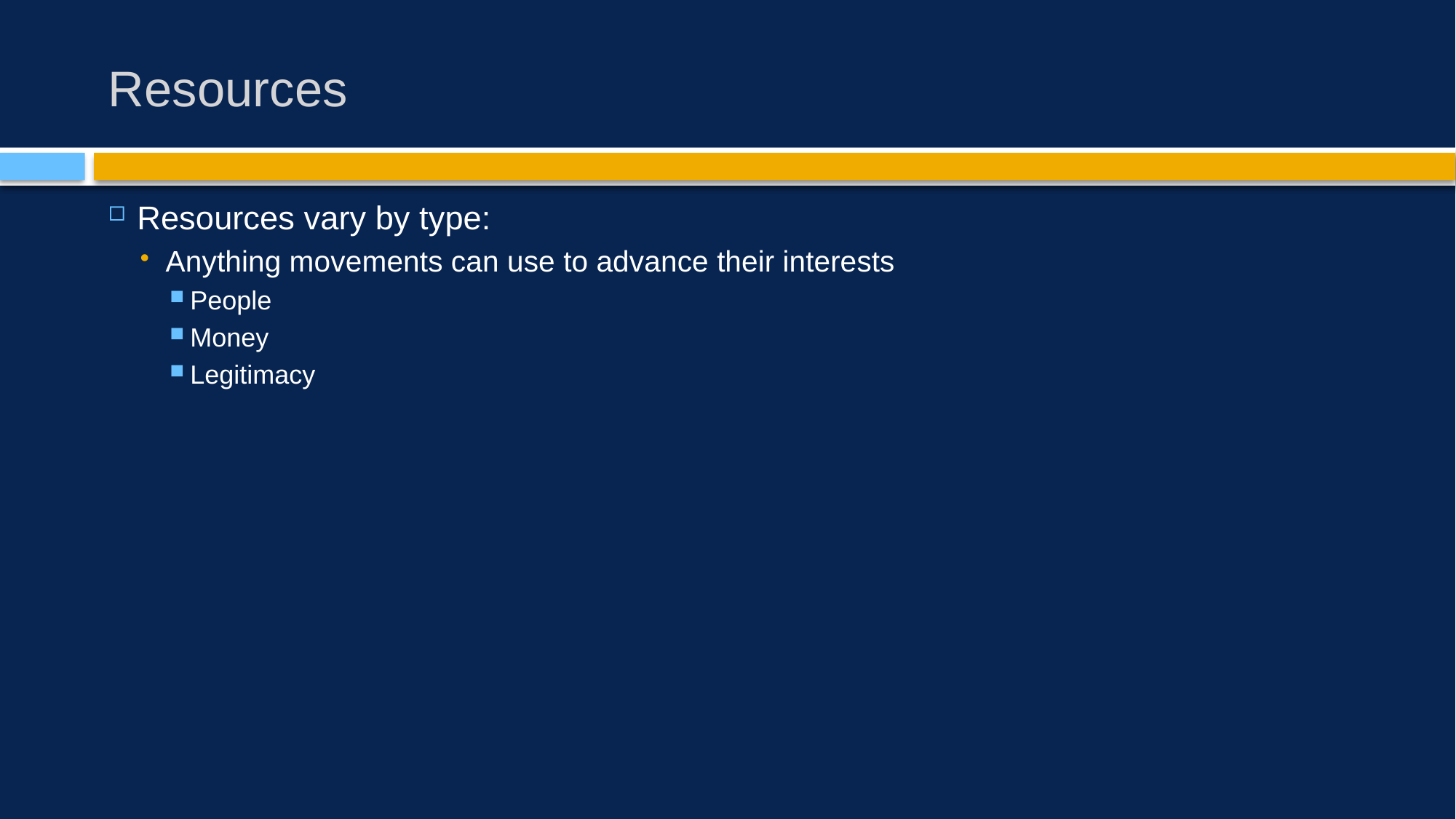

# Resources
Resources vary by type:
Anything movements can use to advance their interests
People
Money
Legitimacy